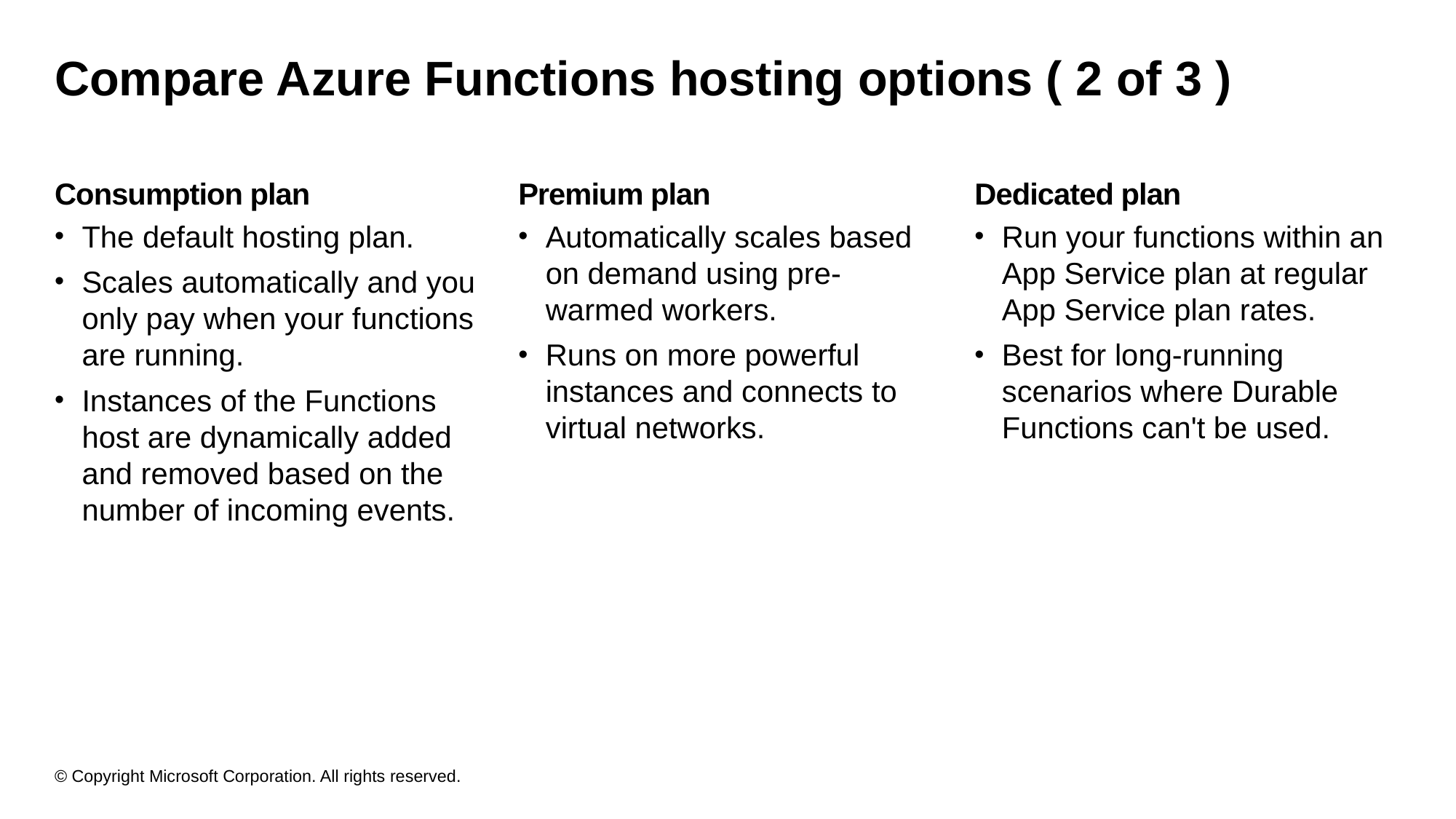

# Compare Azure Functions hosting options ( 2 of 3 )
Consumption plan
The default hosting plan.
Scales automatically and you only pay when your functions are running.
Instances of the Functions host are dynamically added and removed based on the number of incoming events.
Premium plan
Automatically scales based on demand using pre-warmed workers.
Runs on more powerful instances and connects to virtual networks.
Dedicated plan
Run your functions within an App Service plan at regular App Service plan rates.
Best for long-running scenarios where Durable Functions can't be used.